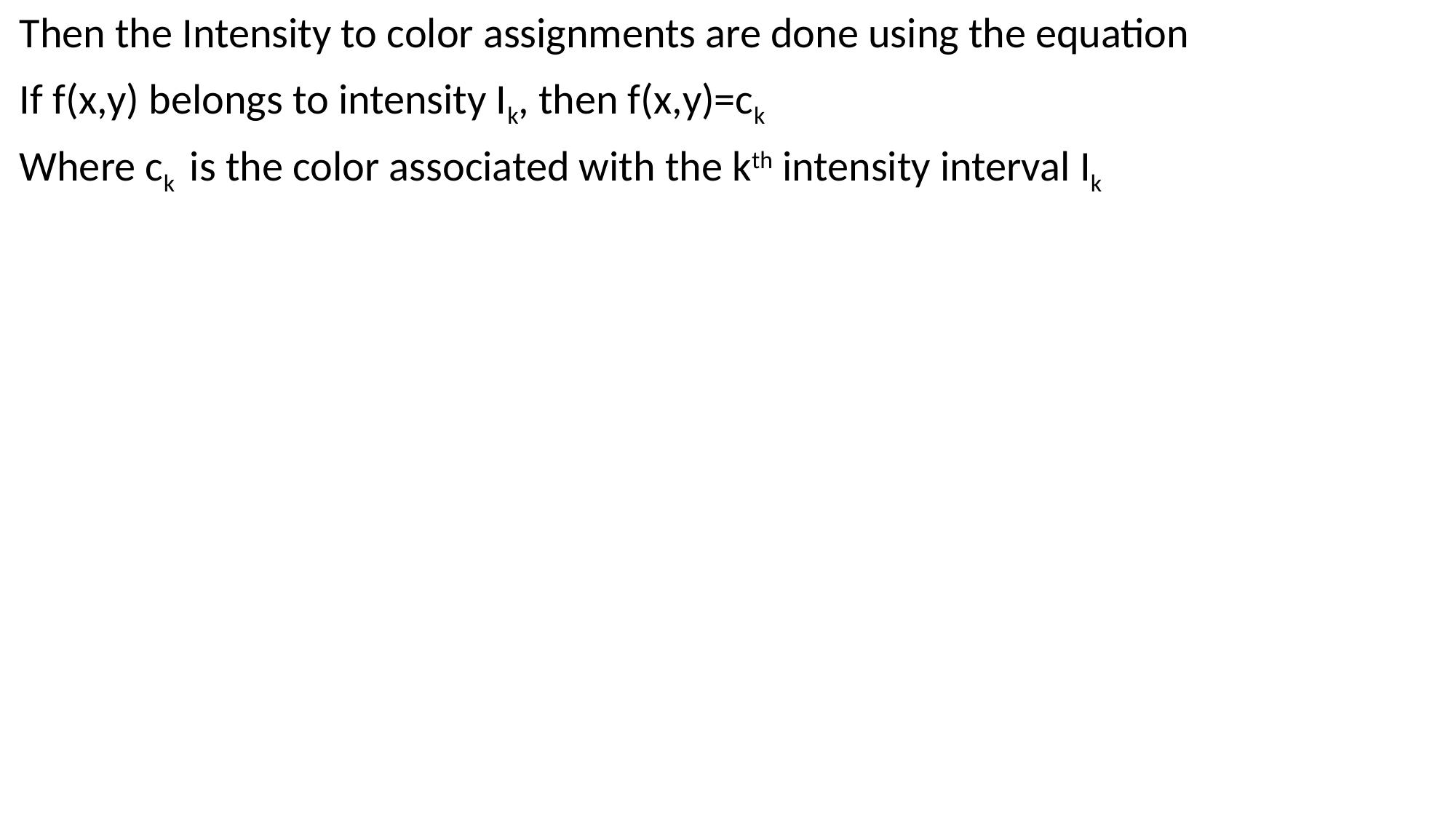

Then the Intensity to color assignments are done using the equation
If f(x,y) belongs to intensity Ik, then f(x,y)=ck
Where ck  is the color associated with the kth intensity interval Ik